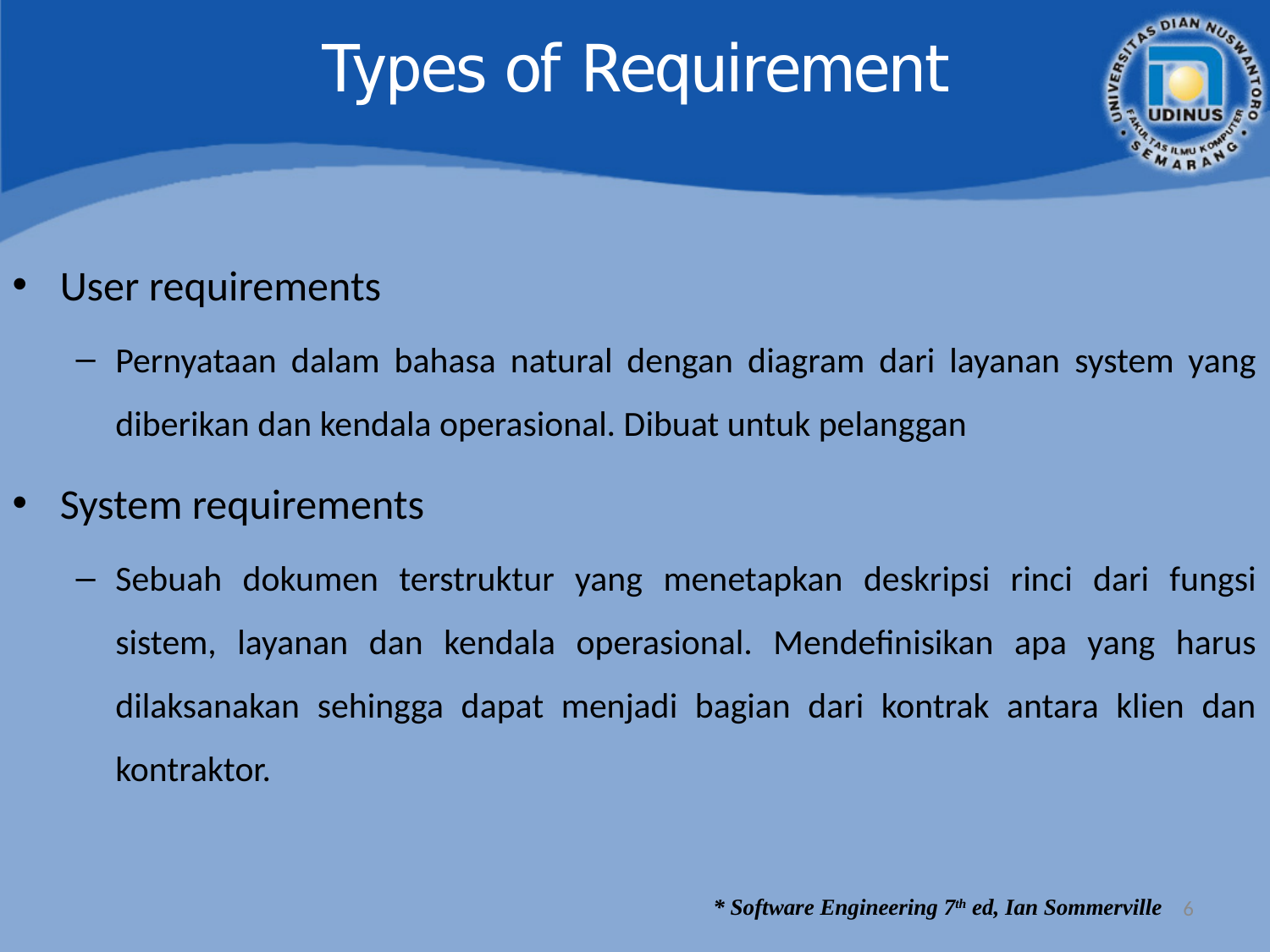

# Types of Requirement
User requirements
Pernyataan dalam bahasa natural dengan diagram dari layanan system yang diberikan dan kendala operasional. Dibuat untuk pelanggan
System requirements
Sebuah dokumen terstruktur yang menetapkan deskripsi rinci dari fungsi sistem, layanan dan kendala operasional. Mendefinisikan apa yang harus dilaksanakan sehingga dapat menjadi bagian dari kontrak antara klien dan kontraktor.
6
* Software Engineering 7th ed, Ian Sommerville